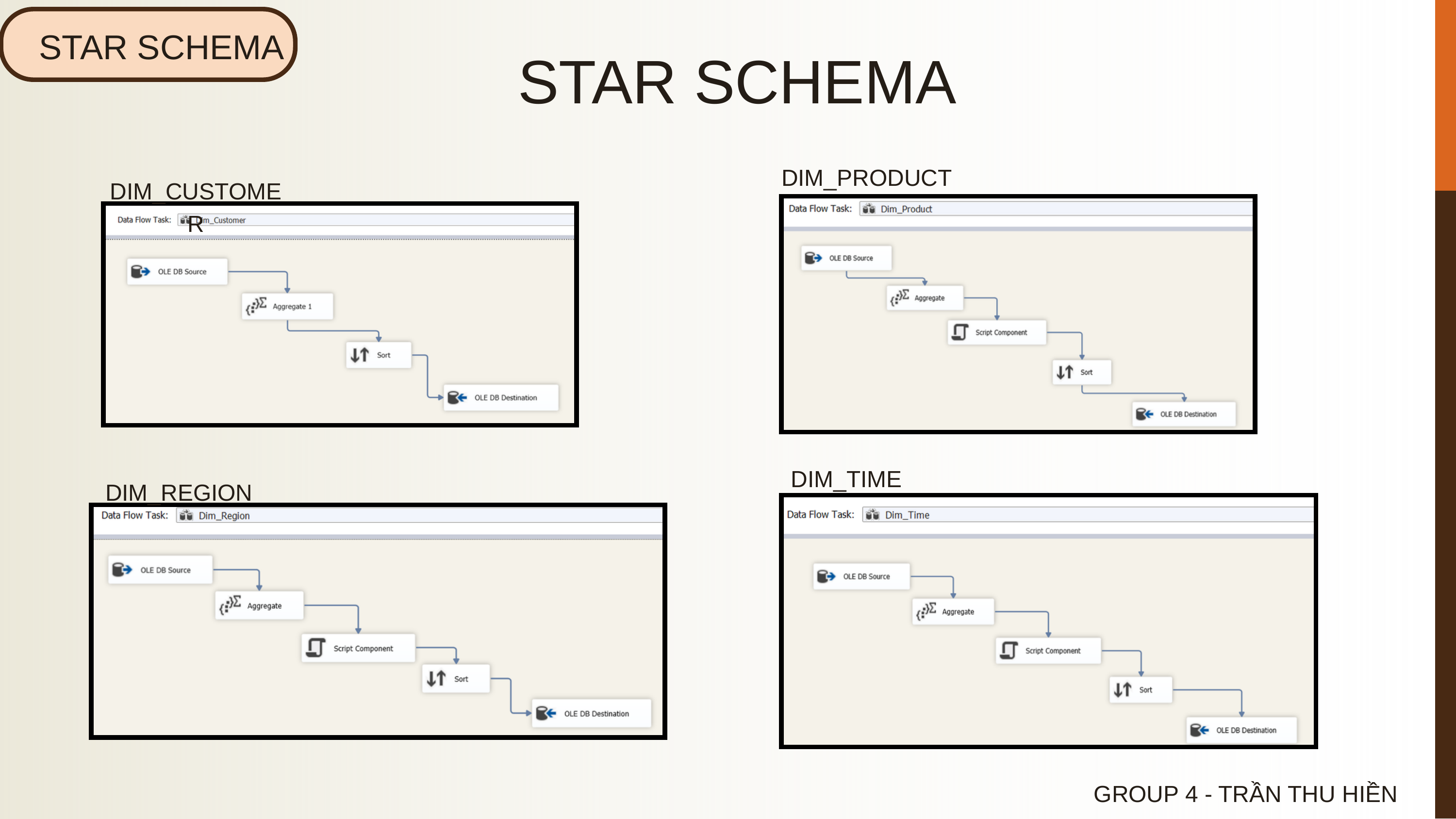

STAR SCHEMA
STAR SCHEMA
DIM_PRODUCT
DIM_CUSTOMER

DIM_TIME
DIM_REGION

GROUP 4 - TRẦN THU HIỀN